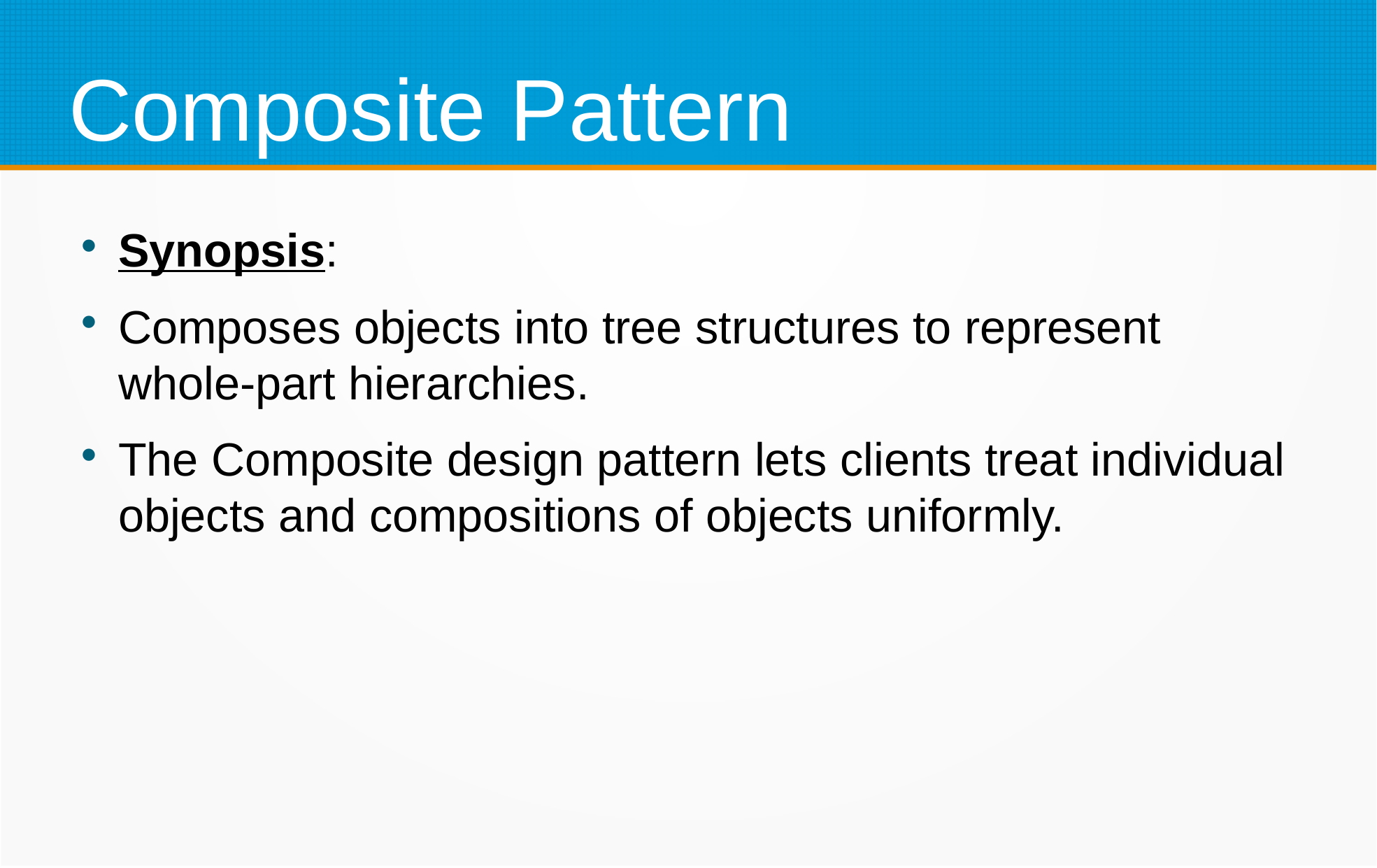

Composite Pattern
Synopsis:
Composes objects into tree structures to represent whole-part hierarchies.
The Composite design pattern lets clients treat individual objects and compositions of objects uniformly.